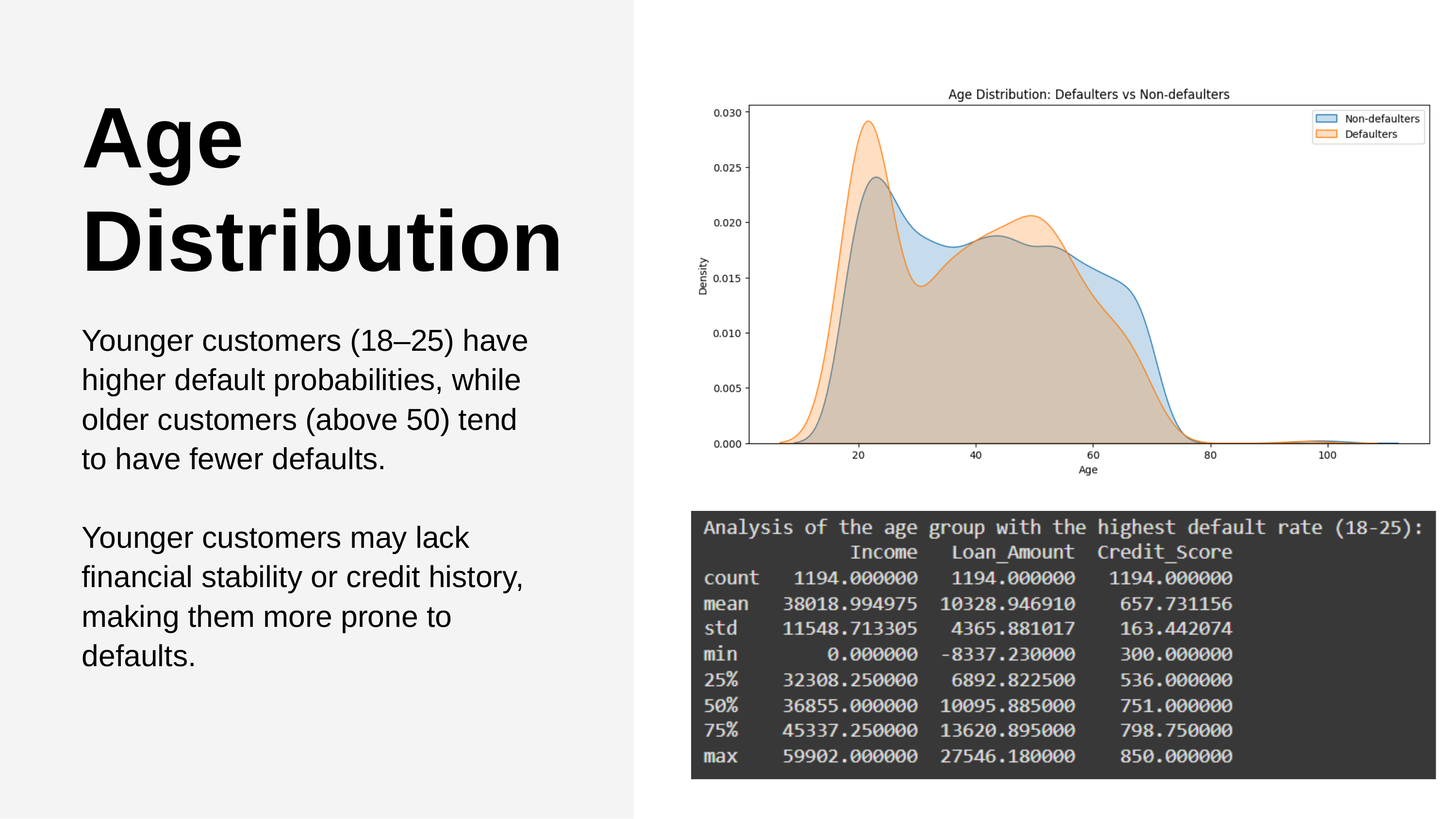

Age Distribution

Younger customers (18–25) have higher default probabilities, while older customers (above 50) tend to have fewer defaults.

Younger customers may lack financial stability or credit history, making them more prone to defaults.